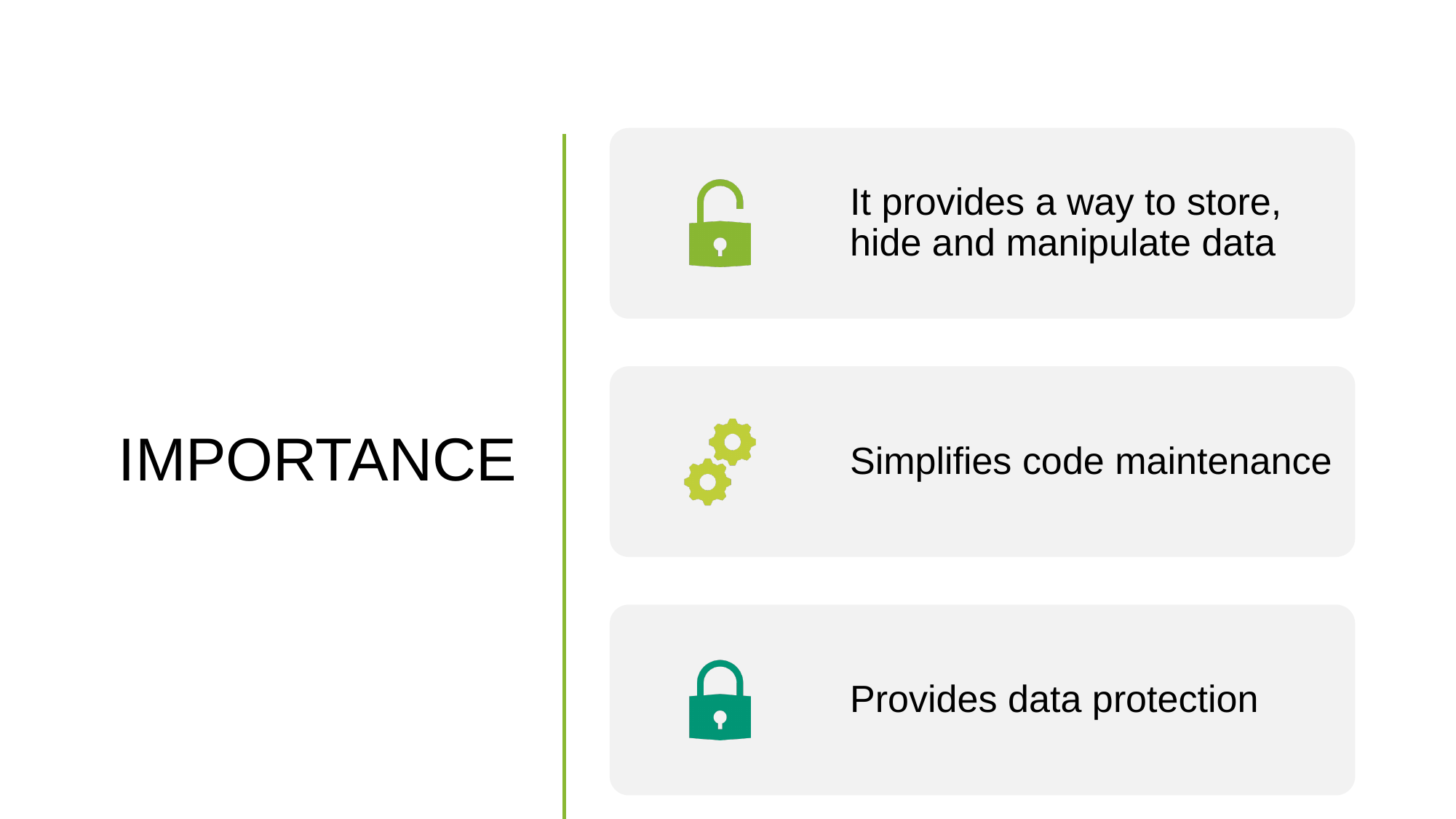

# IMPORTANCE
It provides a way to store, hide and manipulate data
Simplifies code maintenance
Provides data protection